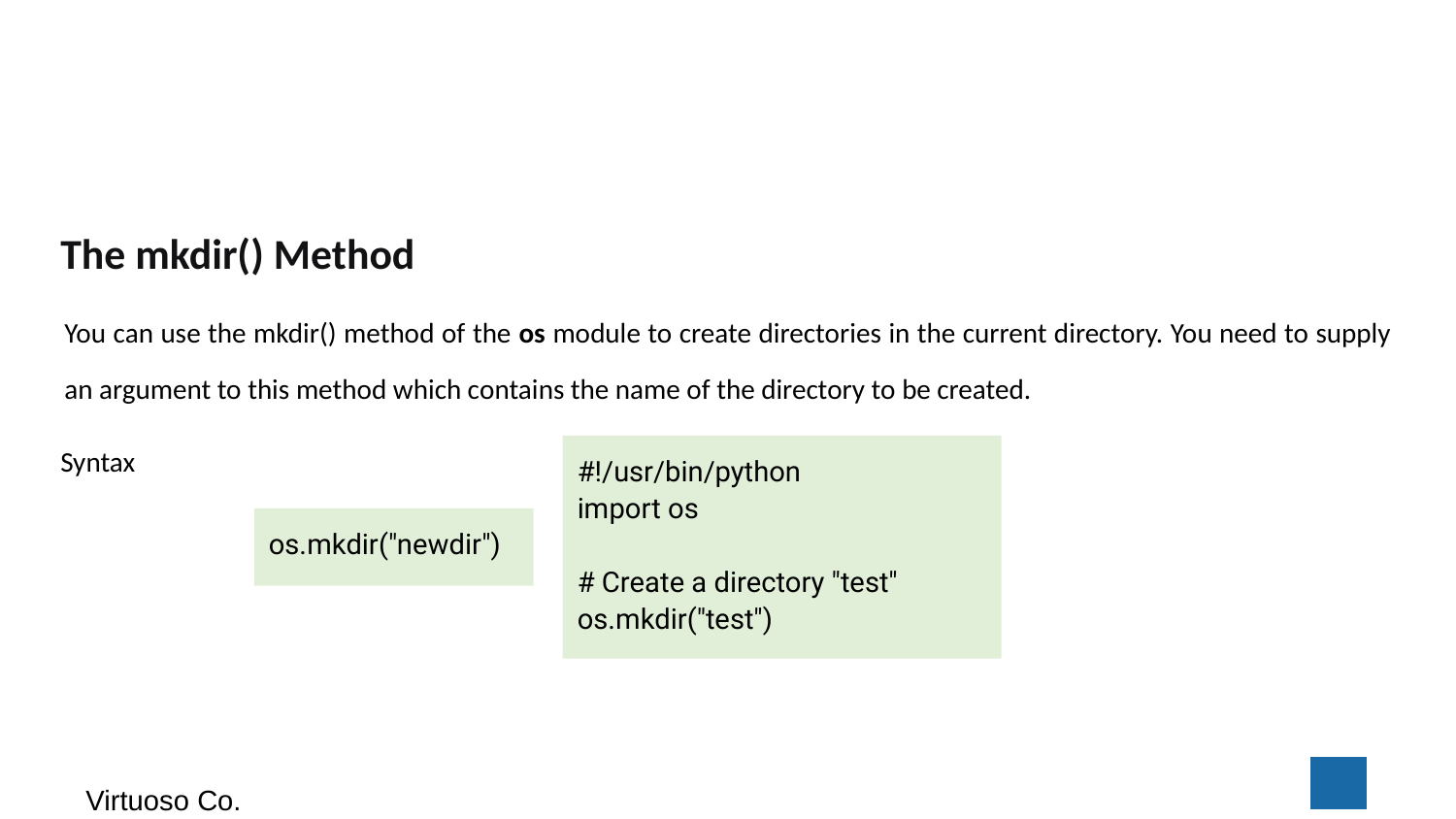

The mkdir() Method
You can use the mkdir() method of the os module to create directories in the current directory. You need to supply an argument to this method which contains the name of the directory to be created.
Syntax

#!/usr/bin/python
import os
# Create a directory "test"
os.mkdir("test")

os.mkdir("newdir")
41